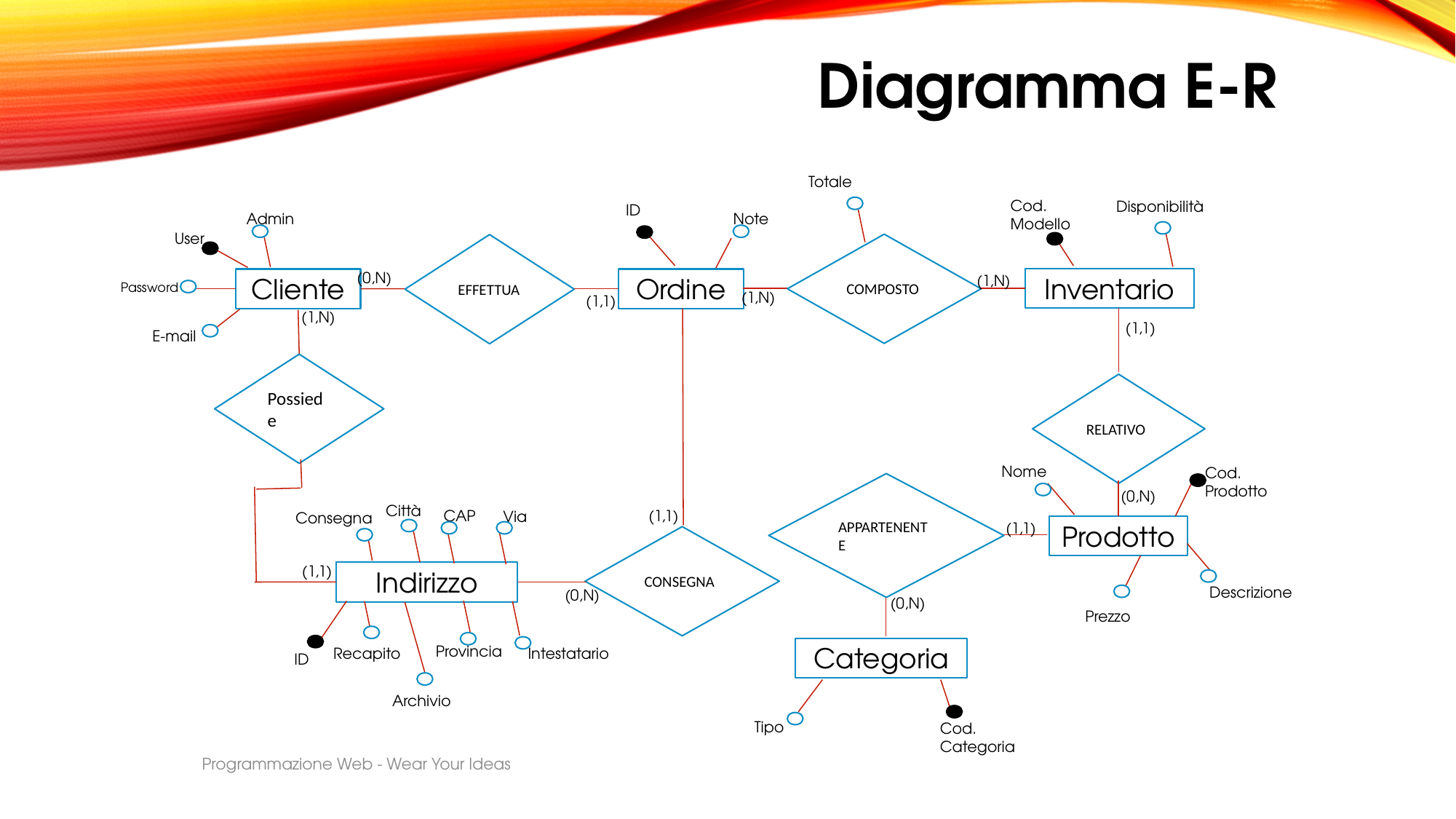

Diagramma E-R
Totale
Cod. Modello
Disponibilità
ID

Admin
Note

User

COMPOSTO
EFFETTUA

(0,N)
(1,N)
Inventario
Ordine
Cliente
Password

(1,N)
(1,1)
(1,N)
(1,1)
E-mail

Possiede
RELATIVO
Nome
Cod. Prodotto
APPARTENENTE

(0,N)

Città
(1,1)
CAP
Via
Consegna
(1,1)
Prodotto

CONSEGNA

(1,1)
Indirizzo

Descrizione
(0,N)

(0,N)
Prezzo

Provincia

Categoria
Recapito
Intestatario
ID

Archivio

Tipo

Cod. Categoria
Programmazione Web - Wear Your Ideas